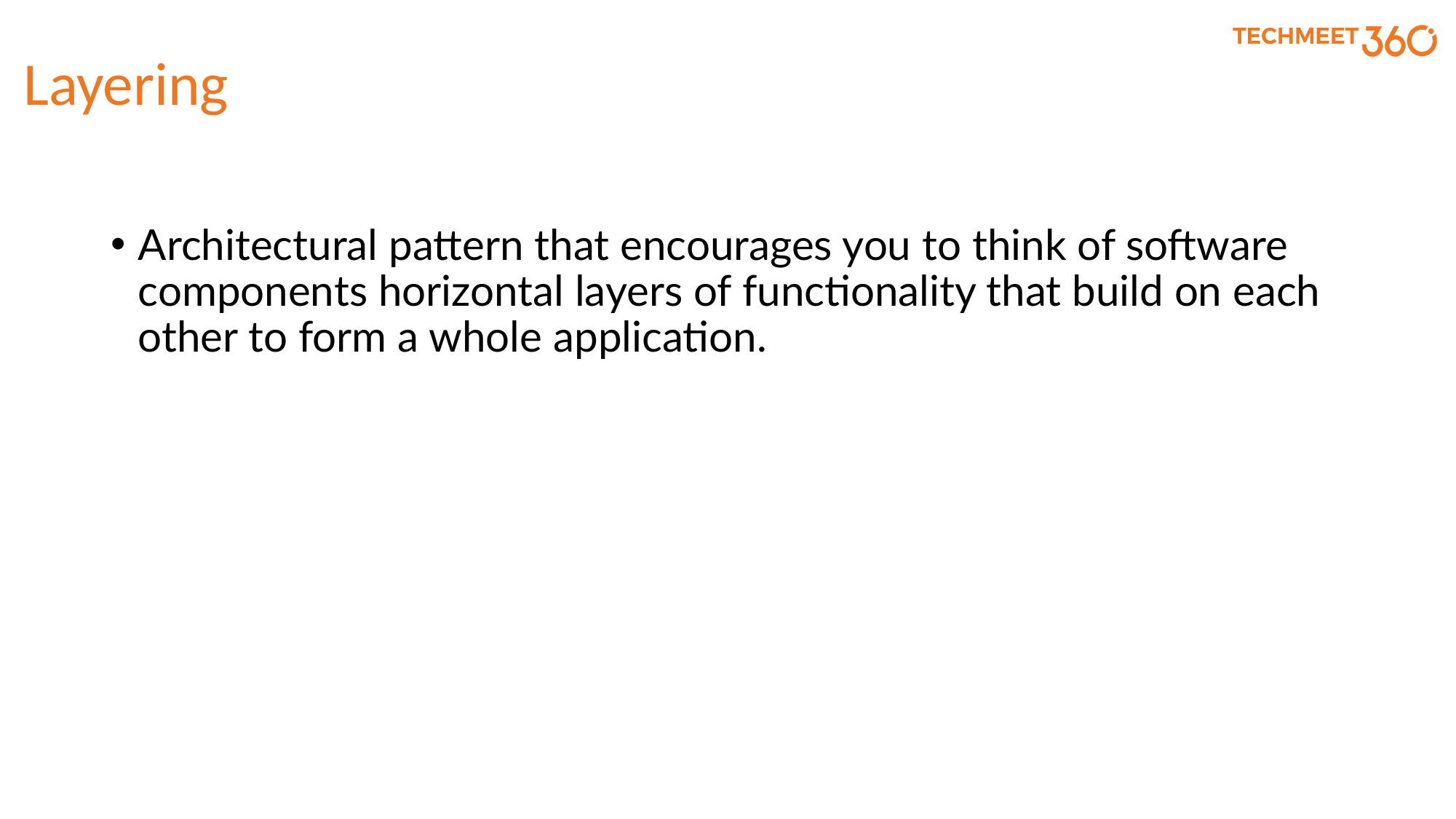

# Layering
Architectural pattern that encourages you to think of software components horizontal layers of functionality that build on each other to form a whole application.